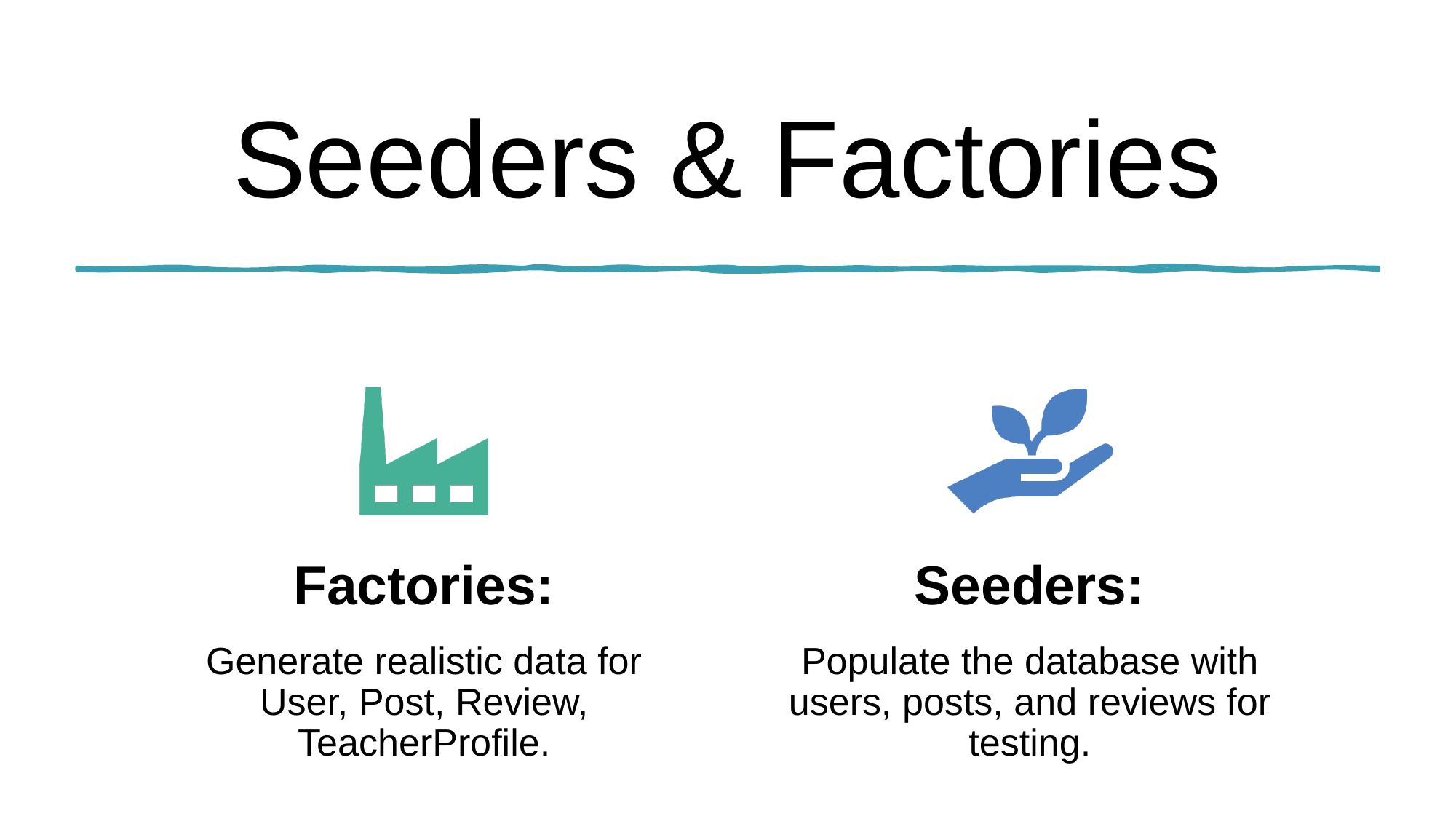

# Seeders & Factories

Factories:
Generate realistic data for User, Post, Review, TeacherProfile.
Seeders:
Populate the database with users, posts, and reviews for testing.